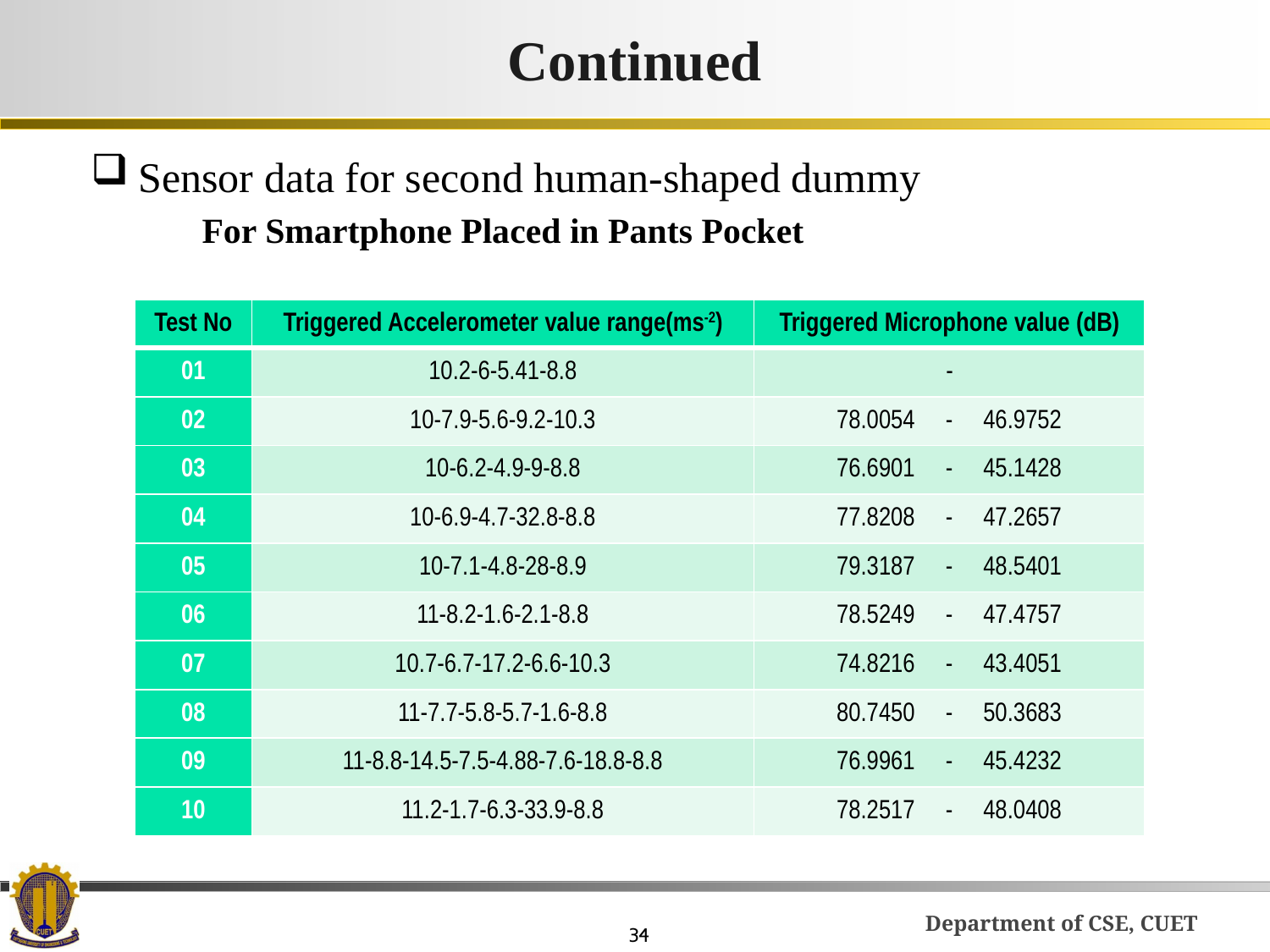

# Continued

Sensor data for second human-shaped dummy
  	For Smartphone Placed in Pants Pocket
| Test No | Triggered Accelerometer value range(ms-2) | Triggered Microphone value (dB) |
| --- | --- | --- |
| 01 | 10.2-6-5.41-8.8 | - |
| 02 | 10-7.9-5.6-9.2-10.3 | 78.0054 - 46.9752 |
| 03 | 10-6.2-4.9-9-8.8 | 76.6901 - 45.1428 |
| 04 | 10-6.9-4.7-32.8-8.8 | 77.8208 - 47.2657 |
| 05 | 10-7.1-4.8-28-8.9 | 79.3187 - 48.5401 |
| 06 | 11-8.2-1.6-2.1-8.8 | 78.5249 - 47.4757 |
| 07 | 10.7-6.7-17.2-6.6-10.3 | 74.8216 - 43.4051 |
| 08 | 11-7.7-5.8-5.7-1.6-8.8 | 80.7450 - 50.3683 |
| 09 | 11-8.8-14.5-7.5-4.88-7.6-18.8-8.8 | 76.9961 - 45.4232 |
| 10 | 11.2-1.7-6.3-33.9-8.8 | 78.2517 - 48.0408 |